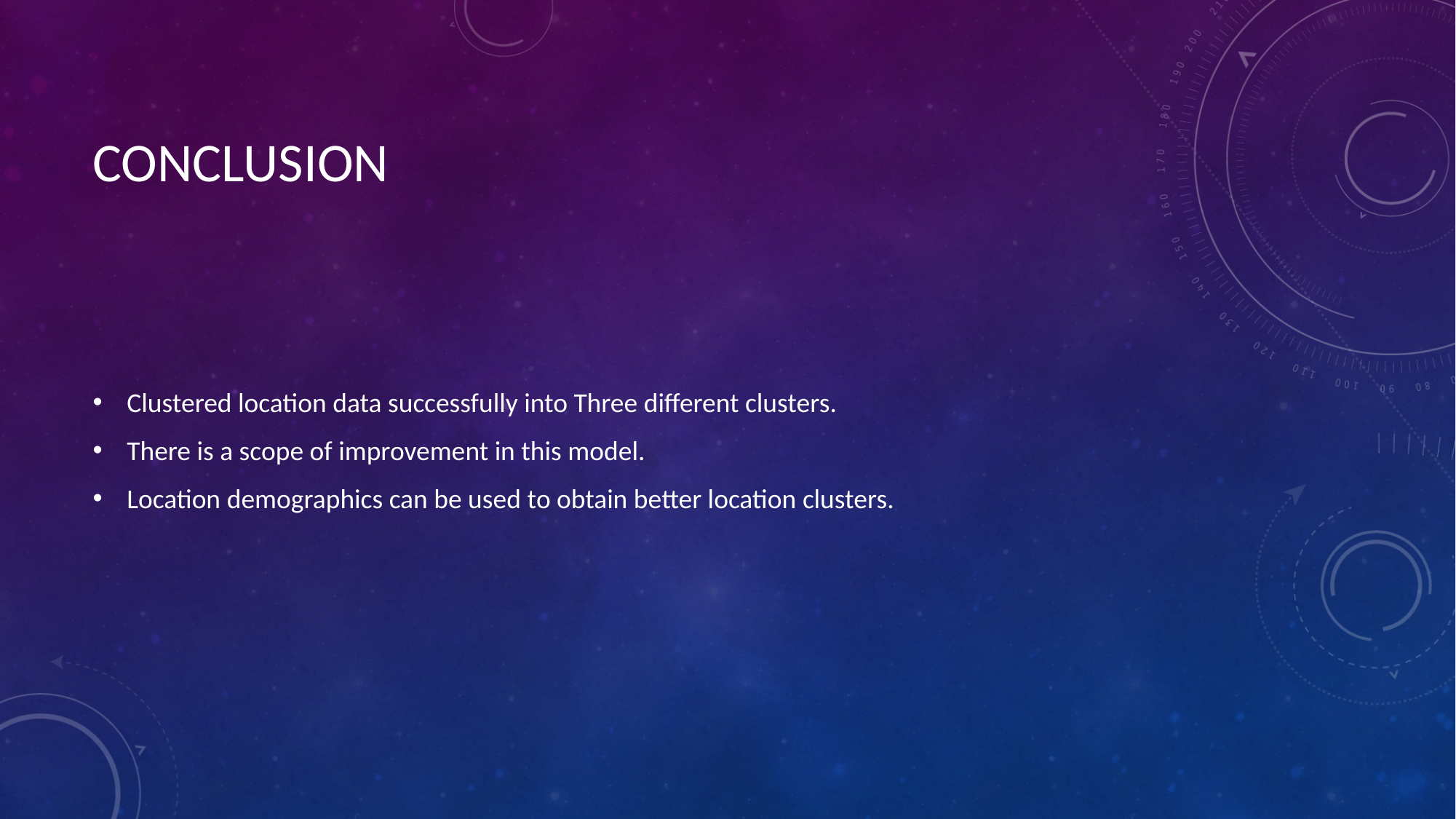

# conclusion
Clustered location data successfully into Three different clusters.
There is a scope of improvement in this model.
Location demographics can be used to obtain better location clusters.